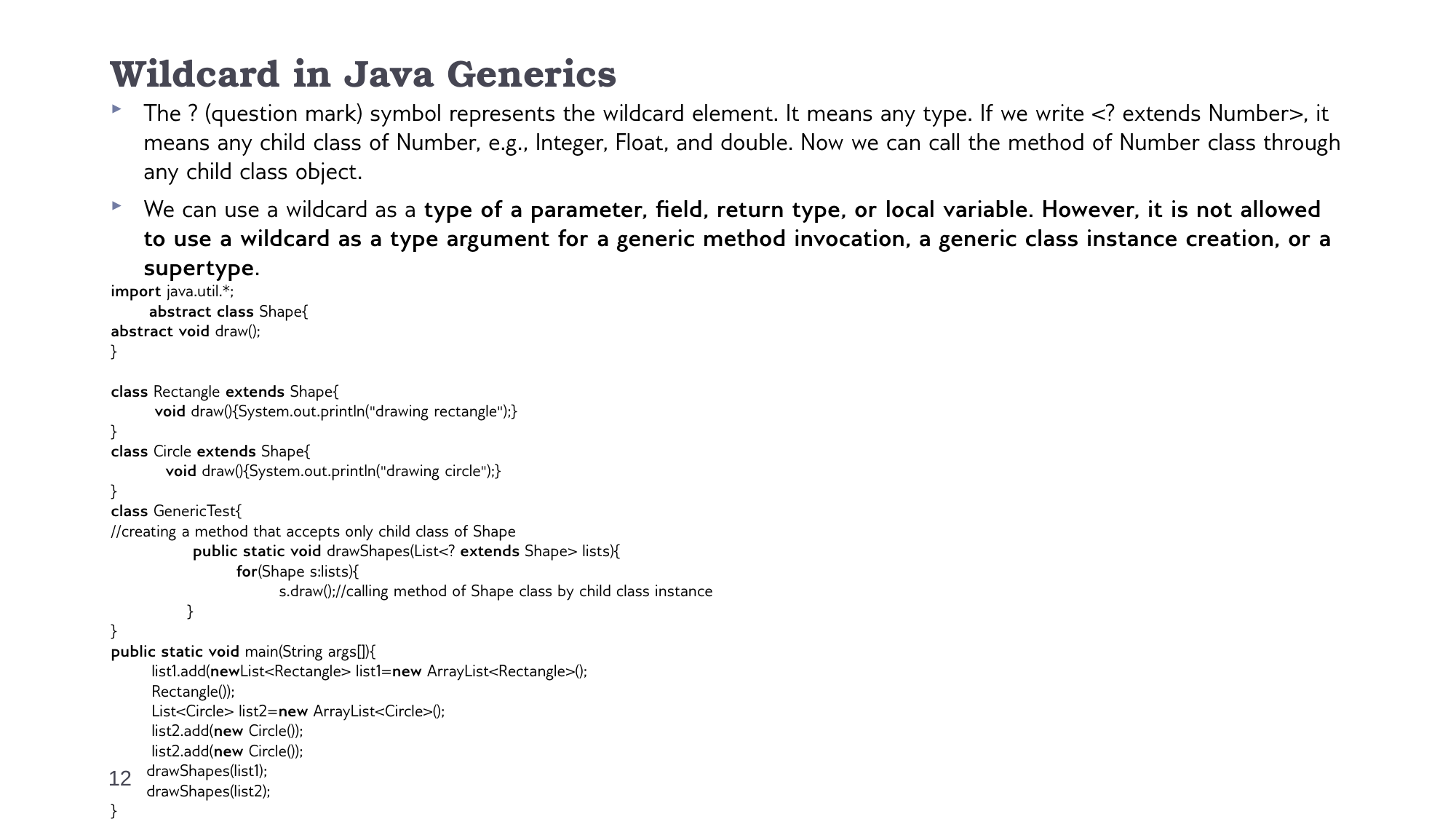

# Wildcard in Java Generics
The ? (question mark) symbol represents the wildcard element. It means any type. If we write <? extends Number>, it means any child class of Number, e.g., Integer, Float, and double. Now we can call the method of Number class through any child class object.
We can use a wildcard as a type of a parameter, field, return type, or local variable. However, it is not allowed to use a wildcard as a type argument for a generic method invocation, a generic class instance creation, or a supertype.
import java.util.*;
       abstract class Shape{
abstract void draw();
}

class Rectangle extends Shape{
        void draw(){System.out.println("drawing rectangle");}
}
class Circle extends Shape{
          void draw(){System.out.println("drawing circle");}
}
class GenericTest{
//creating a method that accepts only child class of Shape
               public static void drawShapes(List<? extends Shape> lists){
                       for(Shape s:lists){
                                 s.draw();//calling method of Shape class by child class instance
               }
}
public static void main(String args[]){
        list1.add(newList<Rectangle> list1=new ArrayList<Rectangle>();
        Rectangle());
        List<Circle> list2=new ArrayList<Circle>();
        list2.add(new Circle());
        list2.add(new Circle());
       drawShapes(list1);
       drawShapes(list2);
}
}

12